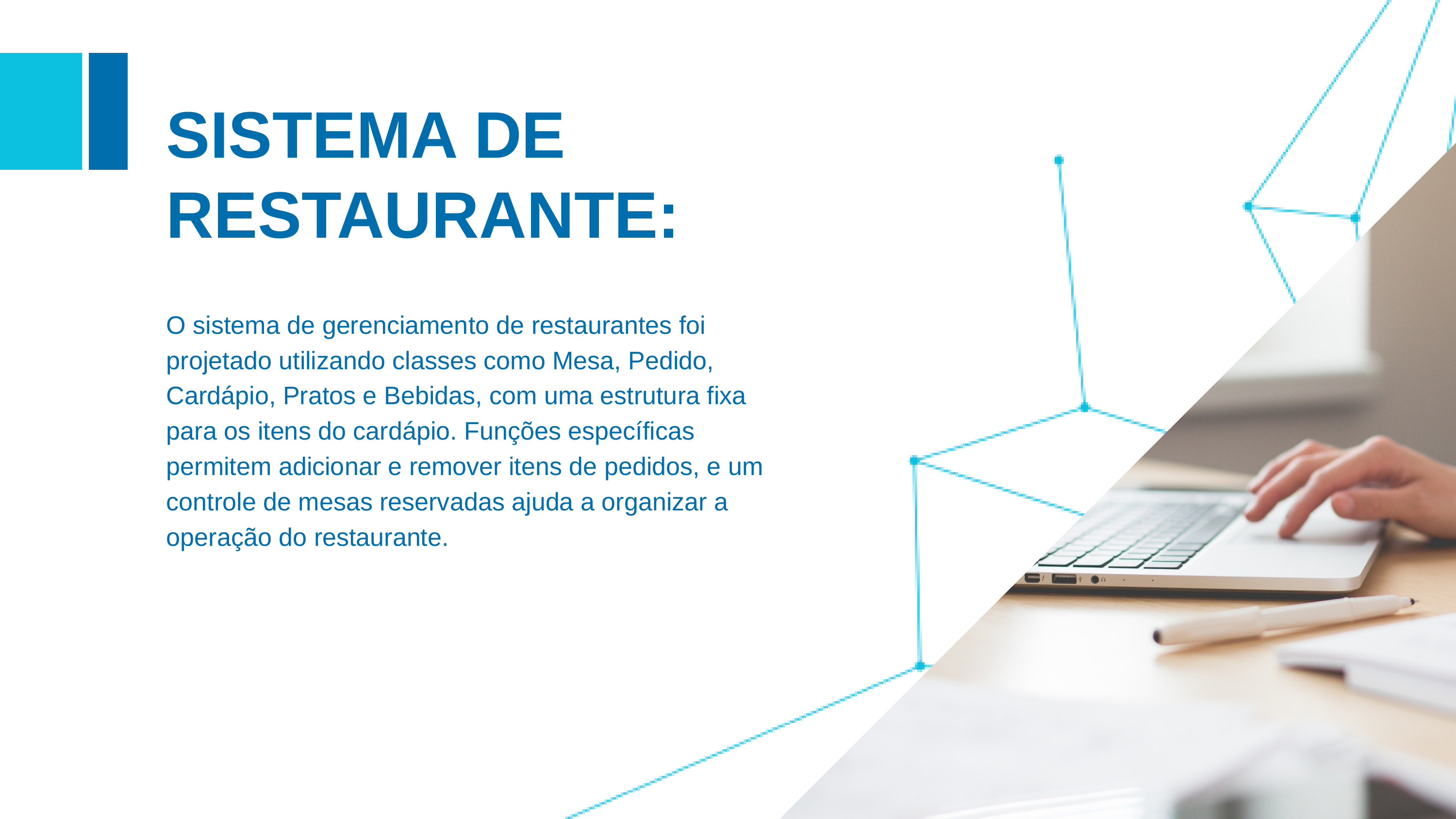

SISTEMA DE RESTAURANTE:

O sistema de gerenciamento de restaurantes foi projetado utilizando classes como Mesa, Pedido, Cardápio, Pratos e Bebidas, com uma estrutura fixa para os itens do cardápio. Funções específicas permitem adicionar e remover itens de pedidos, e um controle de mesas reservadas ajuda a organizar a operação do restaurante.